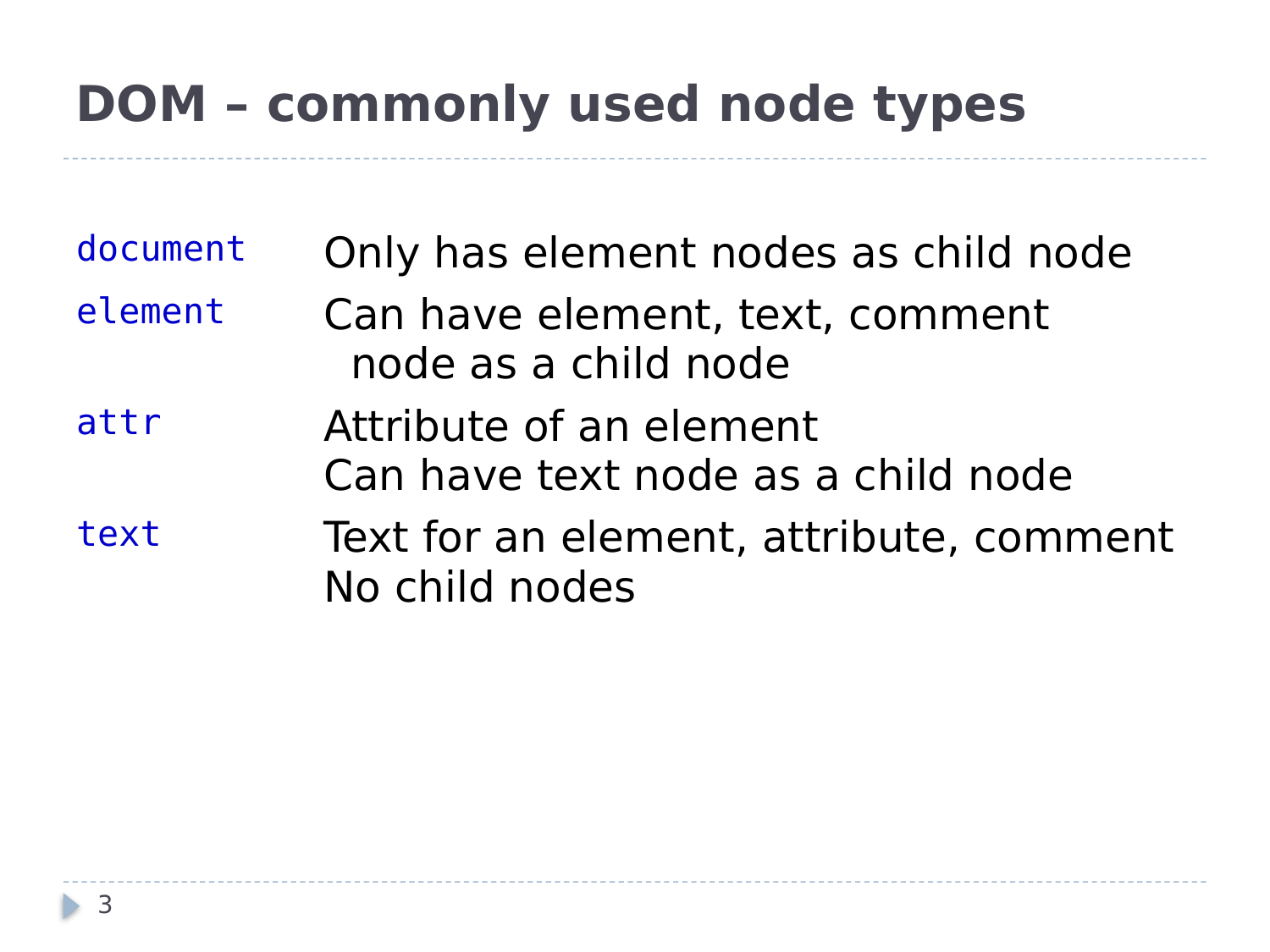

# DOM – commonly used node types
| document | Only has element nodes as child node |
| --- | --- |
| element | Can have element, text, comment node as a child node |
| attr | Attribute of an element Can have text node as a child node |
| text | Text for an element, attribute, comment No child nodes |
3